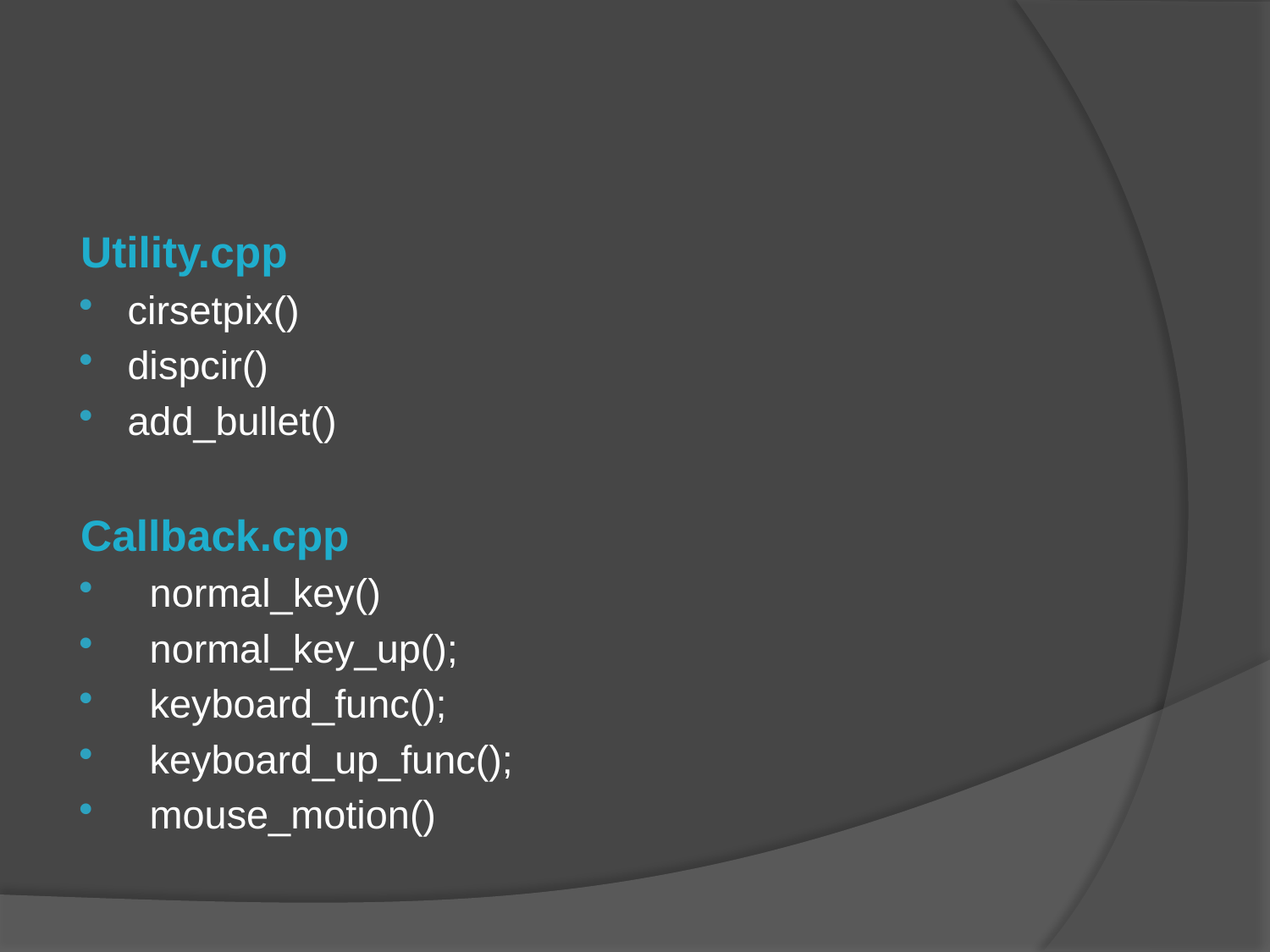

#
Utility.cpp
cirsetpix()
dispcir()
add_bullet()

Callback.cpp
  normal_key()
  normal_key_up();
  keyboard_func();
  keyboard_up_func();
  mouse_motion()